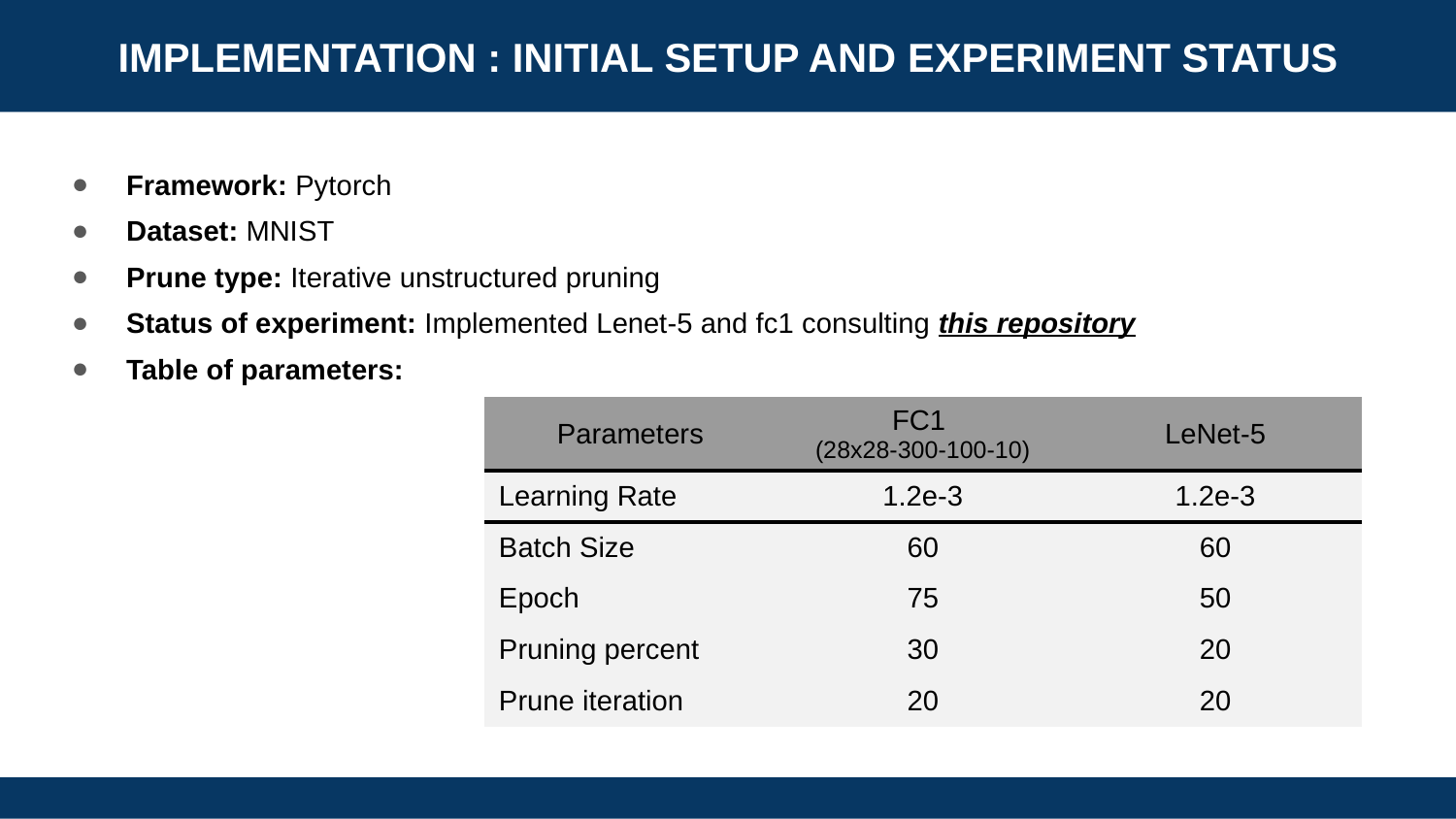

IMPLEMENTATION : INITIAL SETUP AND EXPERIMENT STATUS
Framework: Pytorch
Dataset: MNIST
Prune type: Iterative unstructured pruning
Status of experiment: Implemented Lenet-5 and fc1 consulting this repository
Table of parameters:
| Parameters | FC1 (28x28-300-100-10) | LeNet-5 |
| --- | --- | --- |
| Learning Rate | 1.2e-3 | 1.2e-3 |
| Batch Size | 60 | 60 |
| Epoch | 75 | 50 |
| Pruning percent | 30 | 20 |
| Prune iteration | 20 | 20 |